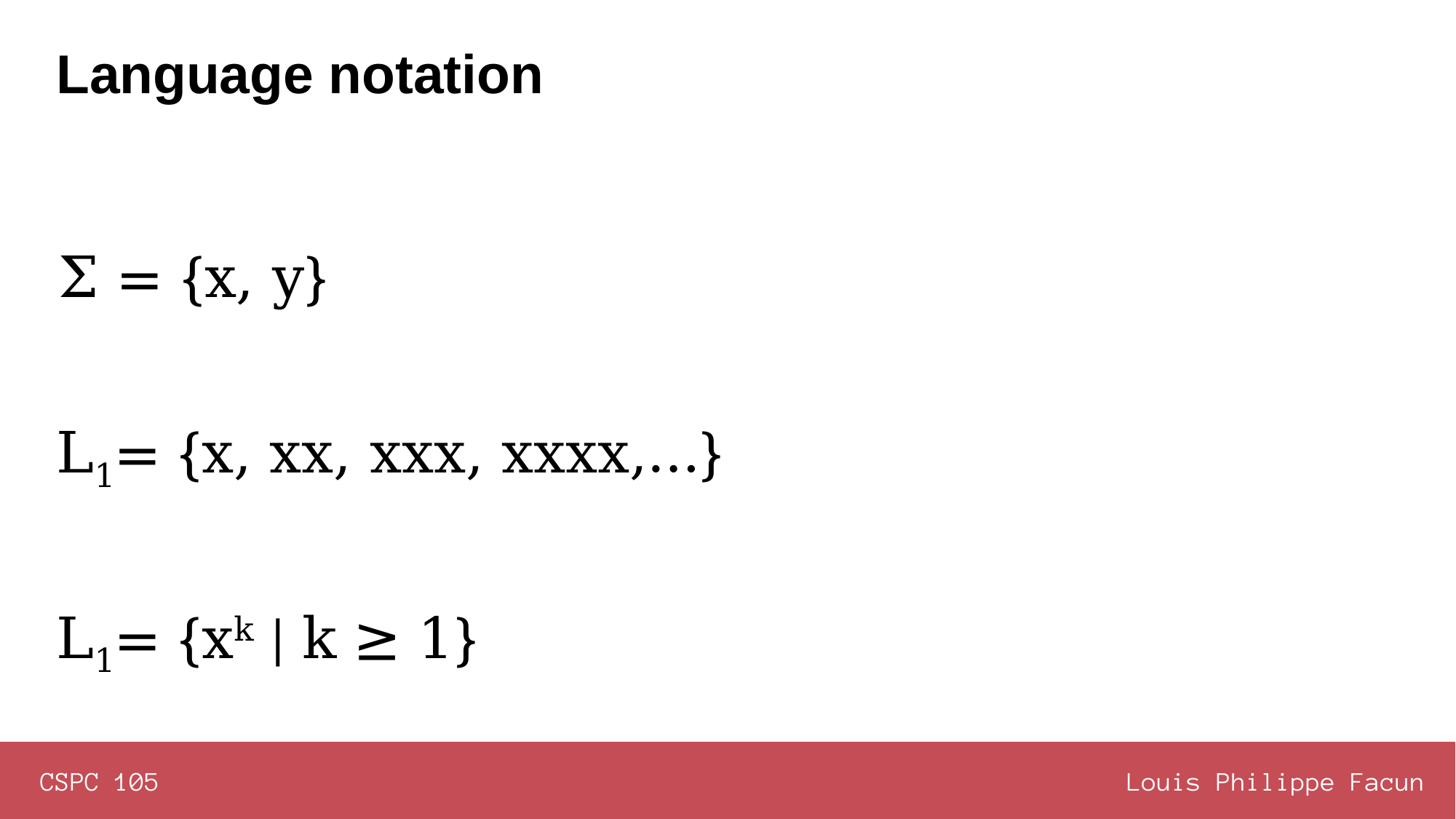

# Language notation
Σ = {x, y}
L1= {x, xx, xxx, xxxx,…}
L1= {xk | k ≥ 1}

CSPC 105
Louis Philippe Facun